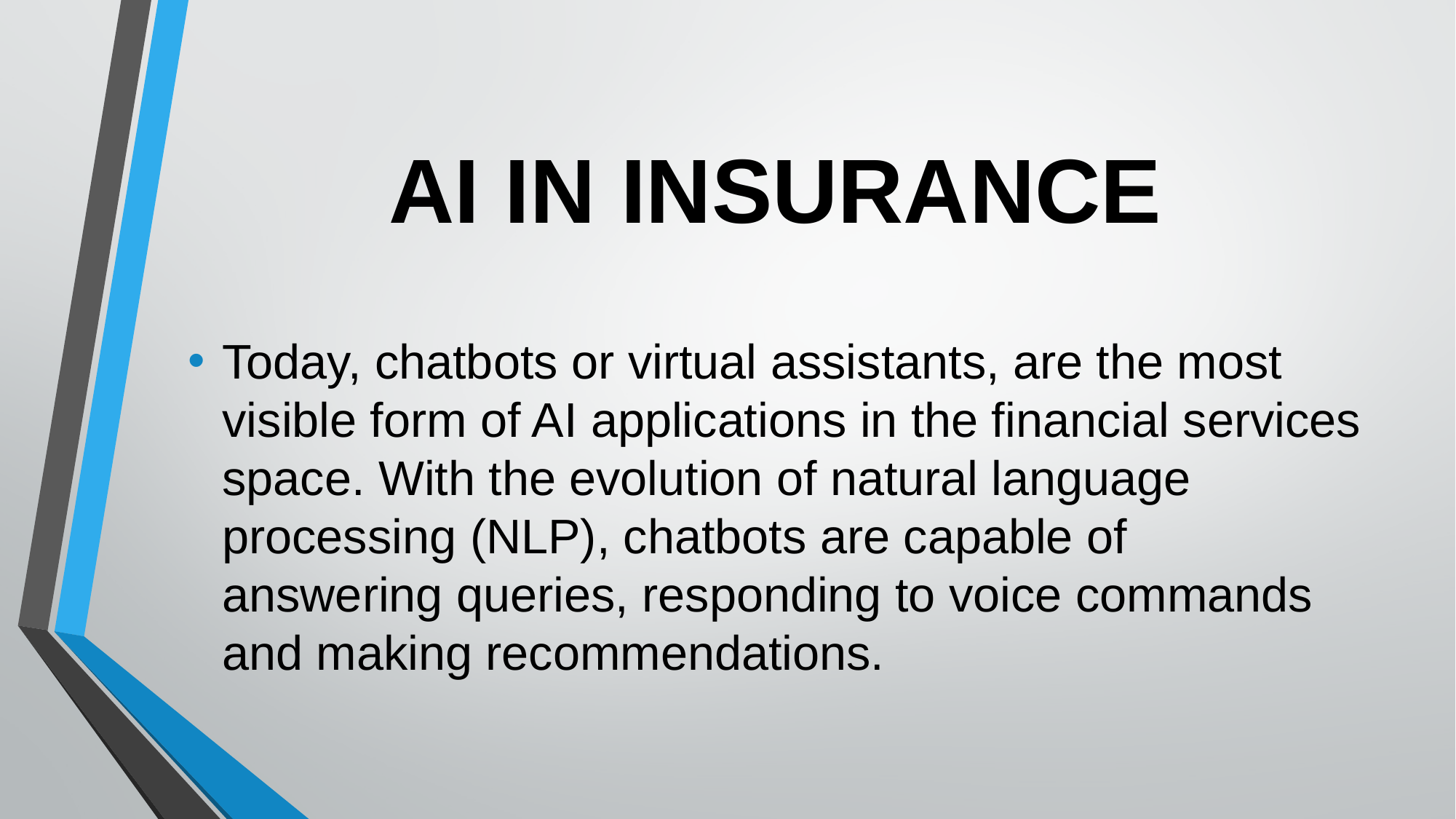

# AI IN INSURANCE
Today, chatbots or virtual assistants, are the most visible form of AI applications in the financial services space. With the evolution of natural language processing (NLP), chatbots are capable of answering queries, responding to voice commands and making recommendations.